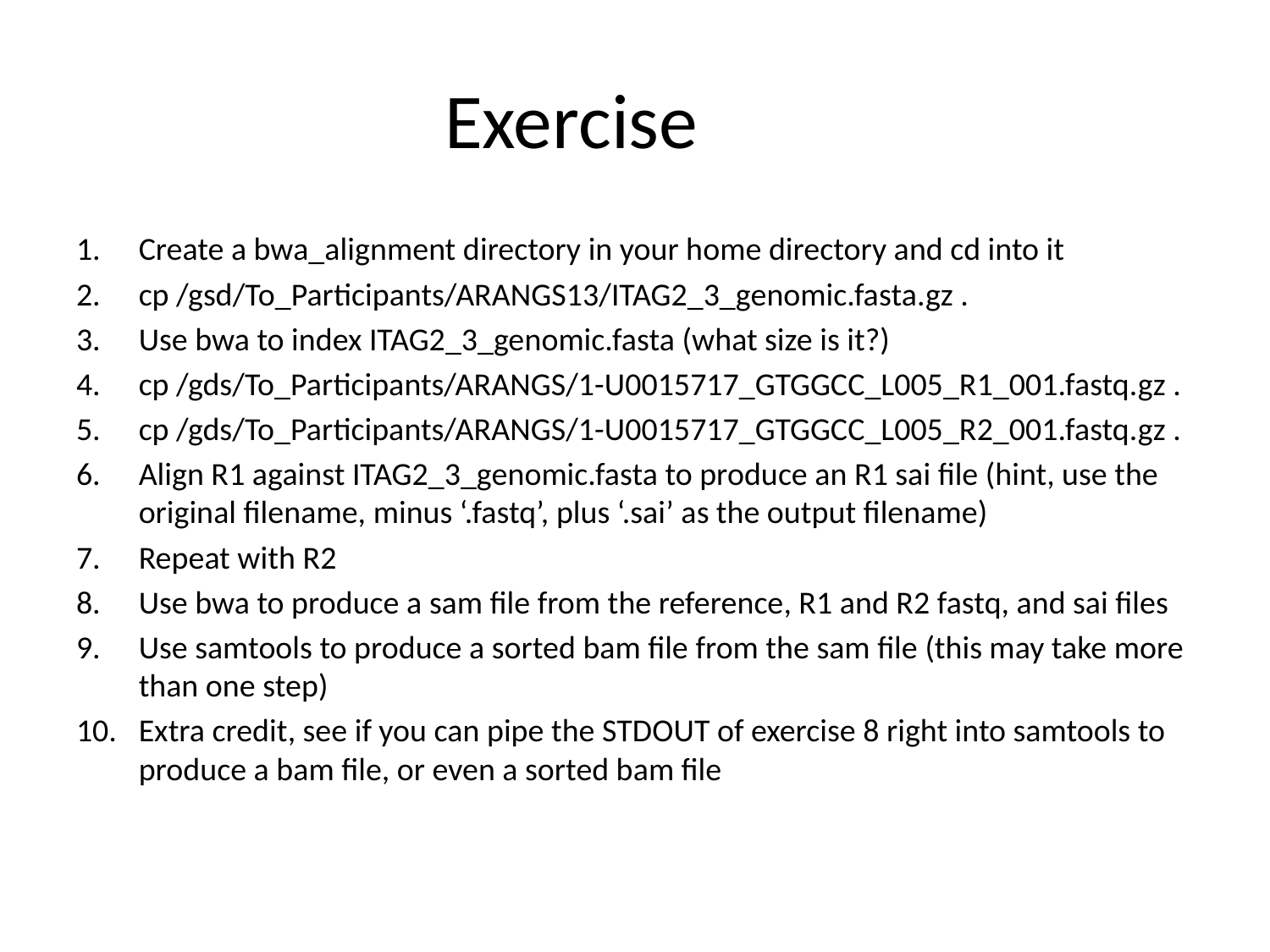

# Exercise
Create a bwa_alignment directory in your home directory and cd into it
cp /gsd/To_Participants/ARANGS13/ITAG2_3_genomic.fasta.gz .
Use bwa to index ITAG2_3_genomic.fasta (what size is it?)
cp /gds/To_Participants/ARANGS/1-U0015717_GTGGCC_L005_R1_001.fastq.gz .
cp /gds/To_Participants/ARANGS/1-U0015717_GTGGCC_L005_R2_001.fastq.gz .
Align R1 against ITAG2_3_genomic.fasta to produce an R1 sai file (hint, use the original filename, minus ‘.fastq’, plus ‘.sai’ as the output filename)
Repeat with R2
Use bwa to produce a sam file from the reference, R1 and R2 fastq, and sai files
Use samtools to produce a sorted bam file from the sam file (this may take more than one step)
Extra credit, see if you can pipe the STDOUT of exercise 8 right into samtools to produce a bam file, or even a sorted bam file